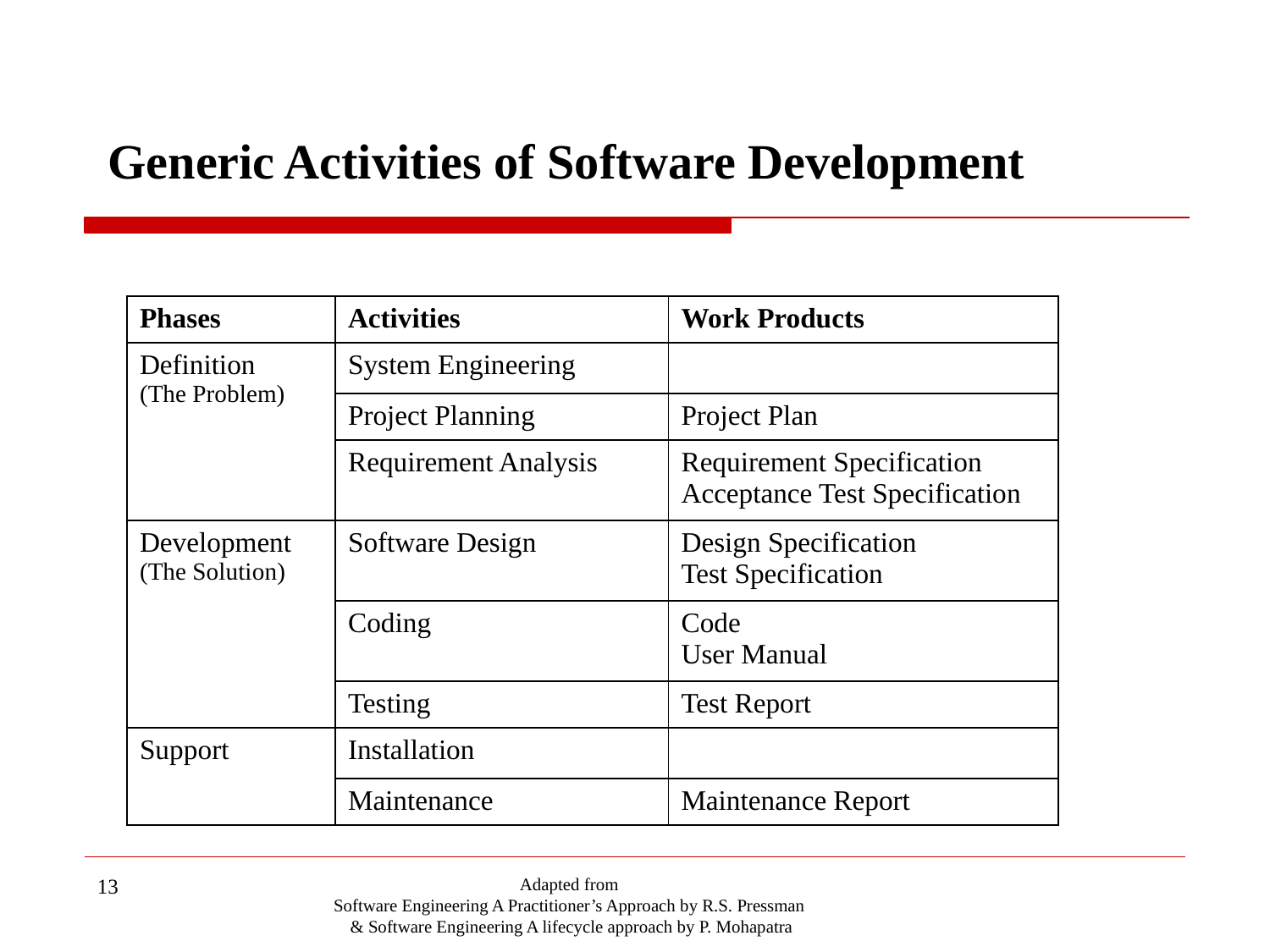

#
Generic Activities of Software Development
| Phases | Activities | Work Products |
| --- | --- | --- |
| Definition (The Problem) | System Engineering |  |
|  | Project Planning | Project Plan |
|  | Requirement Analysis | Requirement Specification Acceptance Test Specification |
| Development (The Solution) | Software Design | Design Specification Test Specification |
|  | Coding | Code User Manual |
|  | Testing | Test Report |
| Support | Installation |  |
|  | Maintenance | Maintenance Report |

13
Adapted from
Software Engineering A Practitioner’s Approach by R.S. Pressman
& Software Engineering A lifecycle approach by P. Mohapatra